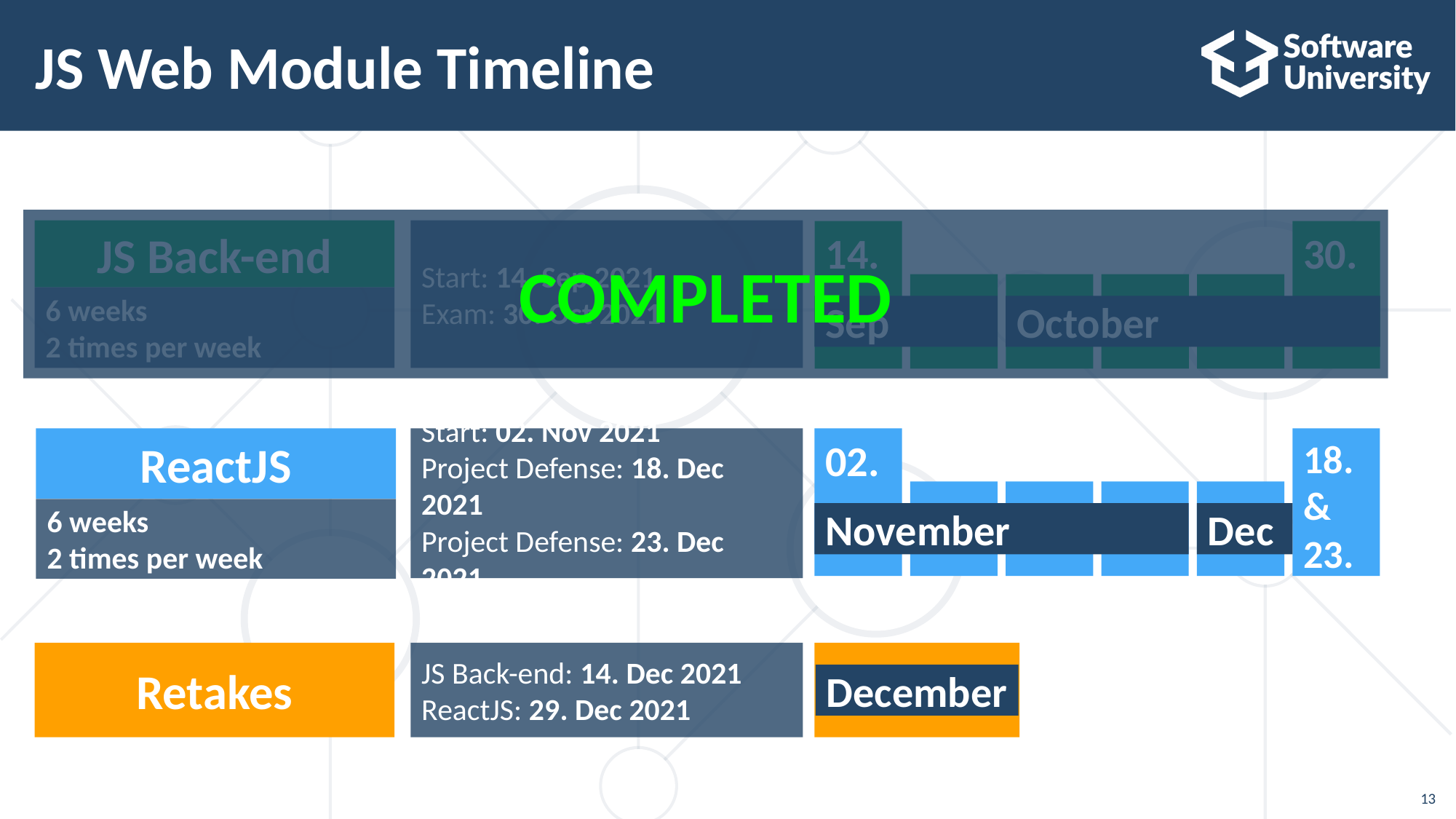

# JS Web Module Timeline
COMPLETED
JS Back-end
Start: 14. Sep 2021
Exam: 30. Oct 2021
14.
30.

Sep
October
6 weeks
2 times per week
ReactJS
Start: 02. Nov 2021
Project Defense: 18. Dec 2021
Project Defense: 23. Dec 2021
18.
&
23.
02.

November
Dec
6 weeks
2 times per week
Retakes
JS Back-end: 14. Dec 2021
ReactJS: 29. Dec 2021

December
13